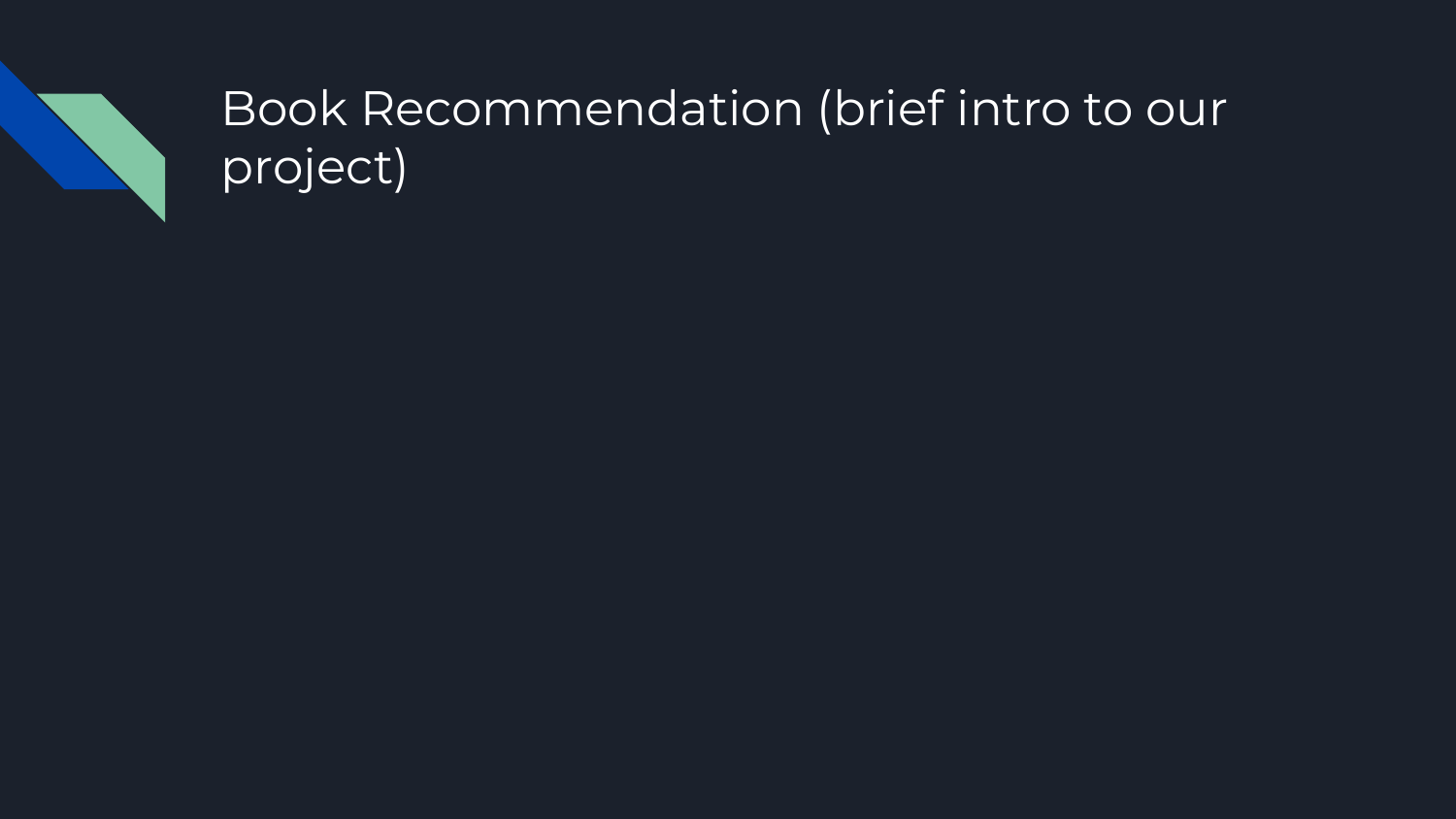

# Book Recommendation (brief intro to our project)